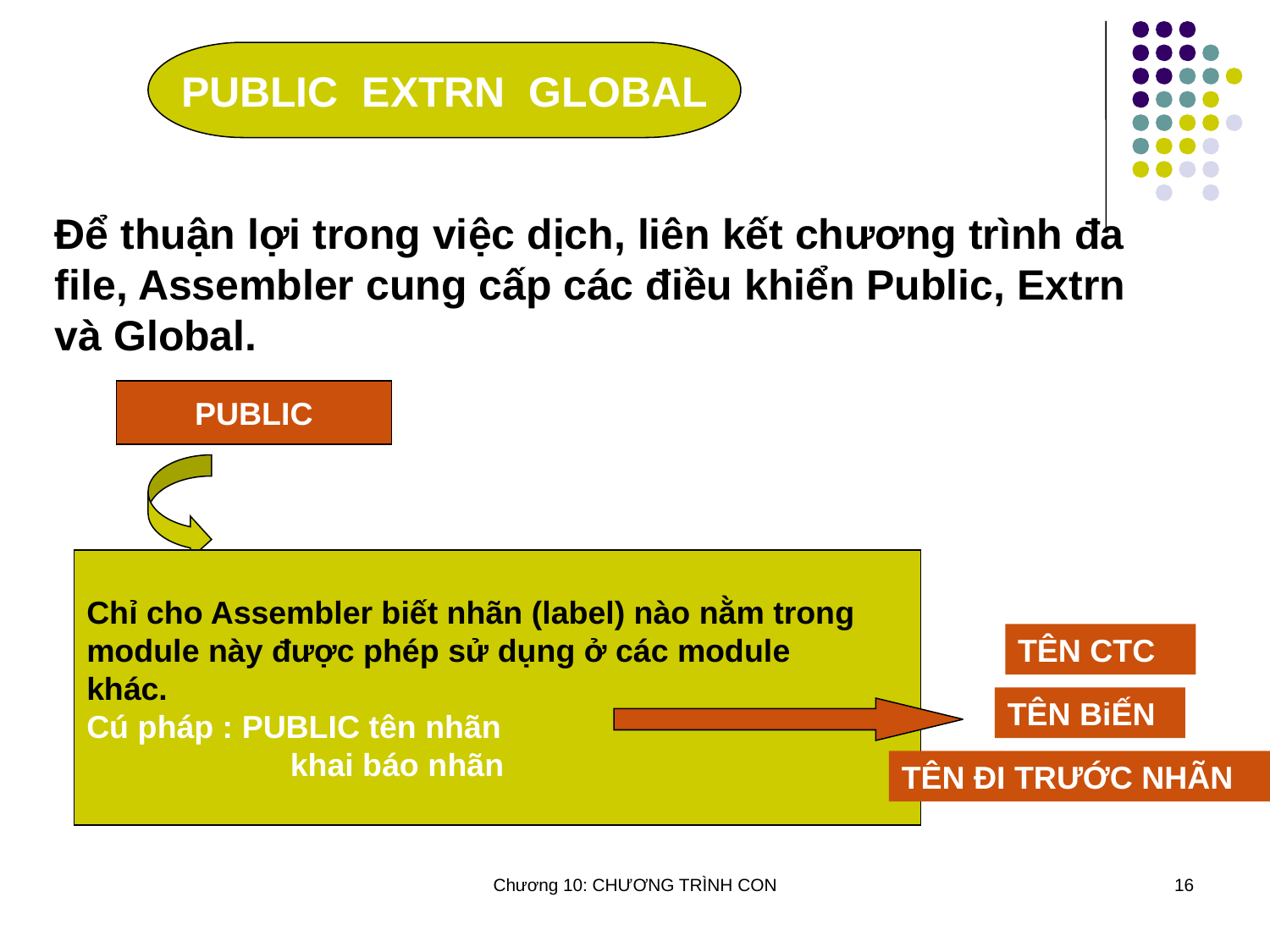

PUBLIC  EXTRN  GLOBAL
Để thuận lợi trong việc dịch, liên kết chương trình đa file, Assembler cung cấp các điều khiển Public, Extrn và Global.
PUBLIC

Chỉ cho Assembler biết nhãn (label) nào nằm trong
module này được phép sử dụng ở các module
khác.
Cú pháp : PUBLIC tên nhãn
                       khai báo nhãn
TÊN CTC
TÊN BiẾN

TÊN ĐI TRƯỚC NHÃN
Chương 10: CHƯƠNG TRÌNH CON
16